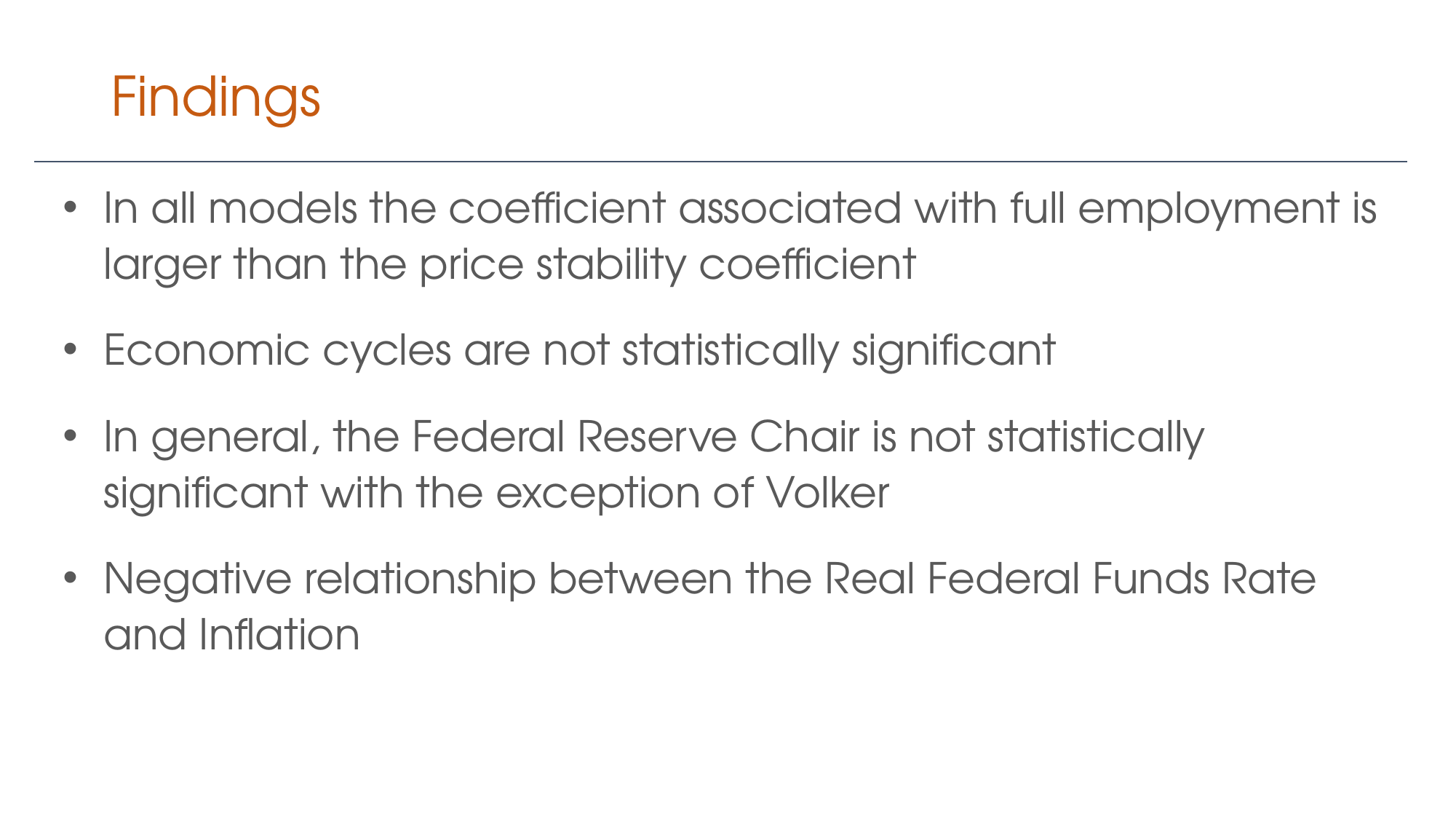

# Findings
In all models the coefficient associated with full employment is larger than the price stability coefficient
Economic cycles are not statistically significant
In general, the Federal Reserve Chair is not statistically significant with the exception of Volker
Negative relationship between the Real Federal Funds Rate and Inflation